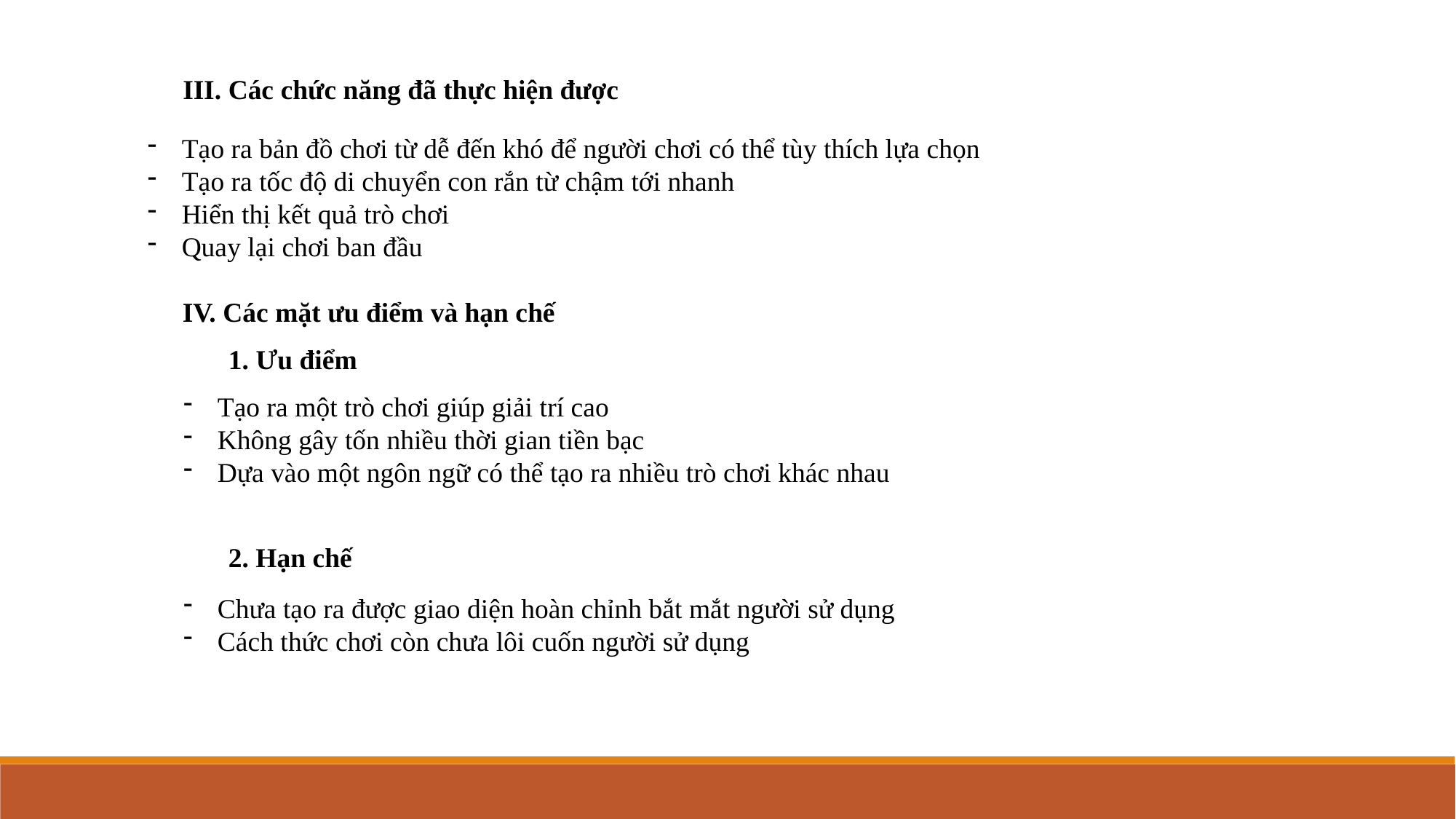

III. Các chức năng đã thực hiện được
Tạo ra bản đồ chơi từ dễ đến khó để người chơi có thể tùy thích lựa chọn
Tạo ra tốc độ di chuyển con rắn từ chậm tới nhanh
Hiển thị kết quả trò chơi
Quay lại chơi ban đầu
IV. Các mặt ưu điểm và hạn chế
1. Ưu điểm
Tạo ra một trò chơi giúp giải trí cao
Không gây tốn nhiều thời gian tiền bạc
Dựa vào một ngôn ngữ có thể tạo ra nhiều trò chơi khác nhau
2. Hạn chế
Chưa tạo ra được giao diện hoàn chỉnh bắt mắt người sử dụng
Cách thức chơi còn chưa lôi cuốn người sử dụng